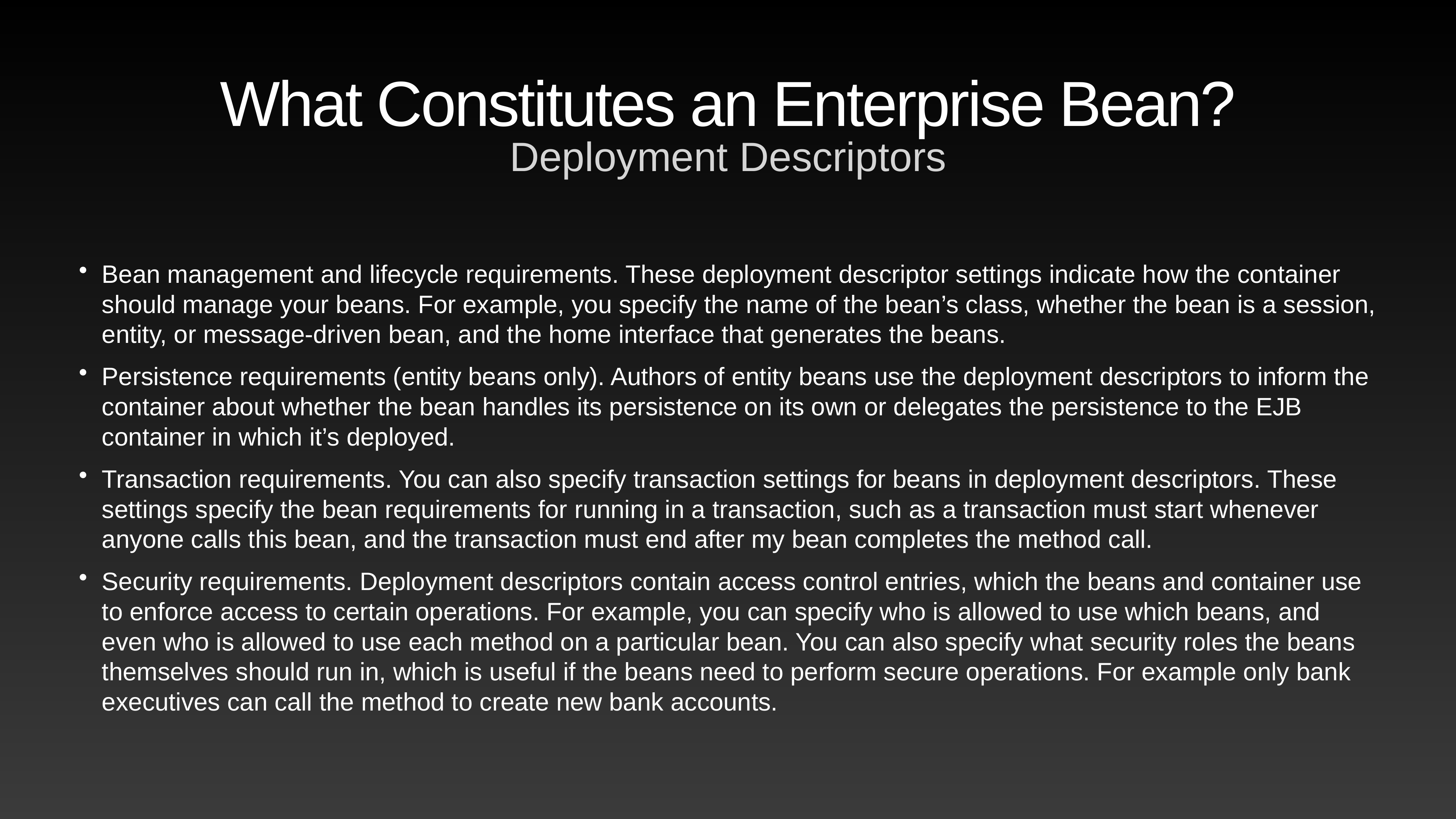

# What Constitutes an Enterprise Bean?
Deployment Descriptors
Bean management and lifecycle requirements. These deployment descriptor settings indicate how the container should manage your beans. For example, you specify the name of the bean’s class, whether the bean is a session, entity, or message-driven bean, and the home interface that generates the beans.
Persistence requirements (entity beans only). Authors of entity beans use the deployment descriptors to inform the container about whether the bean handles its persistence on its own or delegates the persistence to the EJB container in which it’s deployed.
Transaction requirements. You can also specify transaction settings for beans in deployment descriptors. These settings specify the bean requirements for running in a transaction, such as a transaction must start whenever anyone calls this bean, and the transaction must end after my bean completes the method call.
Security requirements. Deployment descriptors contain access control entries, which the beans and container use to enforce access to certain operations. For example, you can specify who is allowed to use which beans, and even who is allowed to use each method on a particular bean. You can also specify what security roles the beans themselves should run in, which is useful if the beans need to perform secure operations. For example only bank executives can call the method to create new bank accounts.